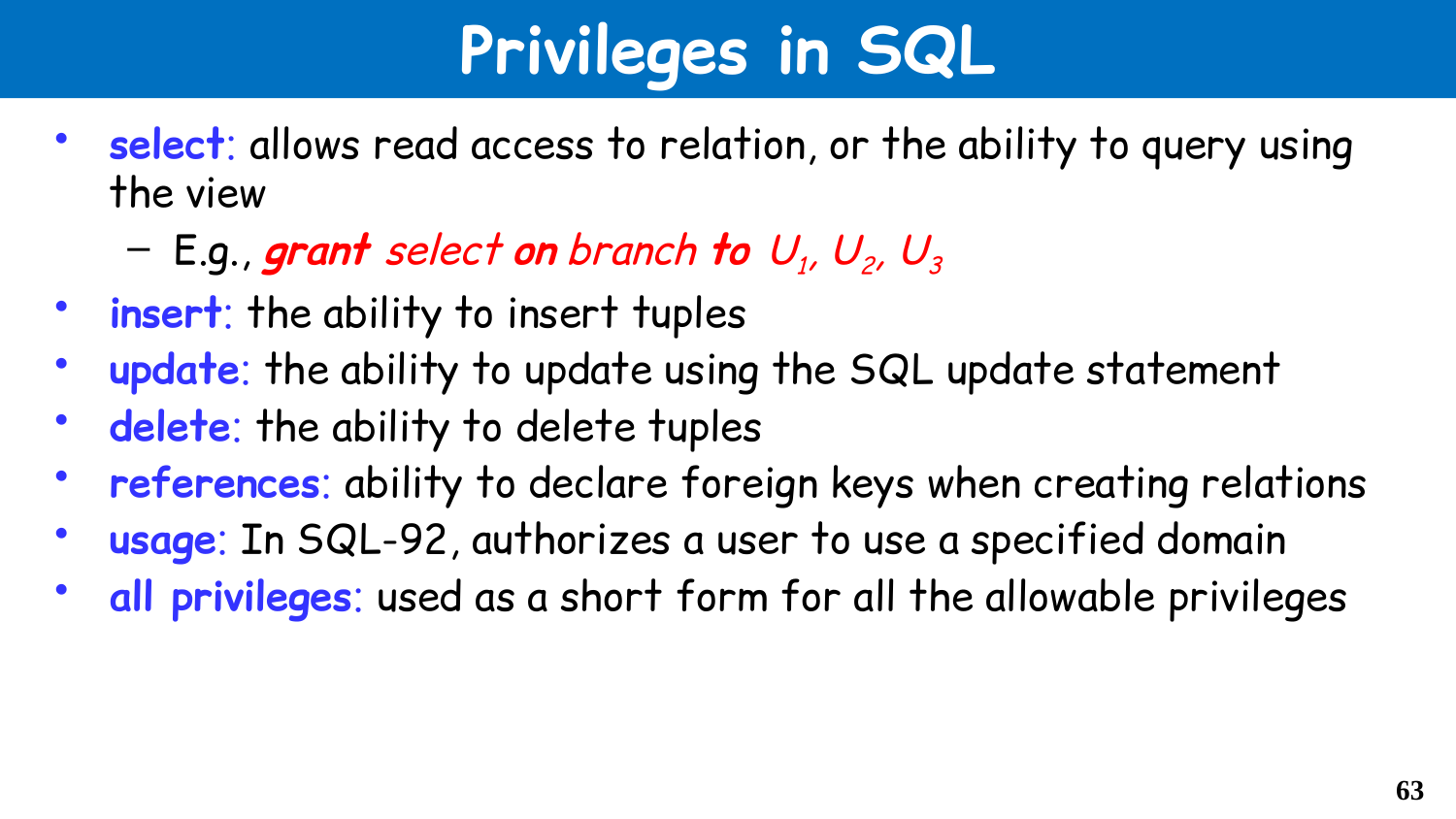

# Privileges in SQL
select: allows read access to relation, or the ability to query using the view
E.g., grant select on branch to U1, U2, U3
insert: the ability to insert tuples
update: the ability to update using the SQL update statement
delete: the ability to delete tuples
references: ability to declare foreign keys when creating relations
usage: In SQL-92, authorizes a user to use a specified domain
all privileges: used as a short form for all the allowable privileges